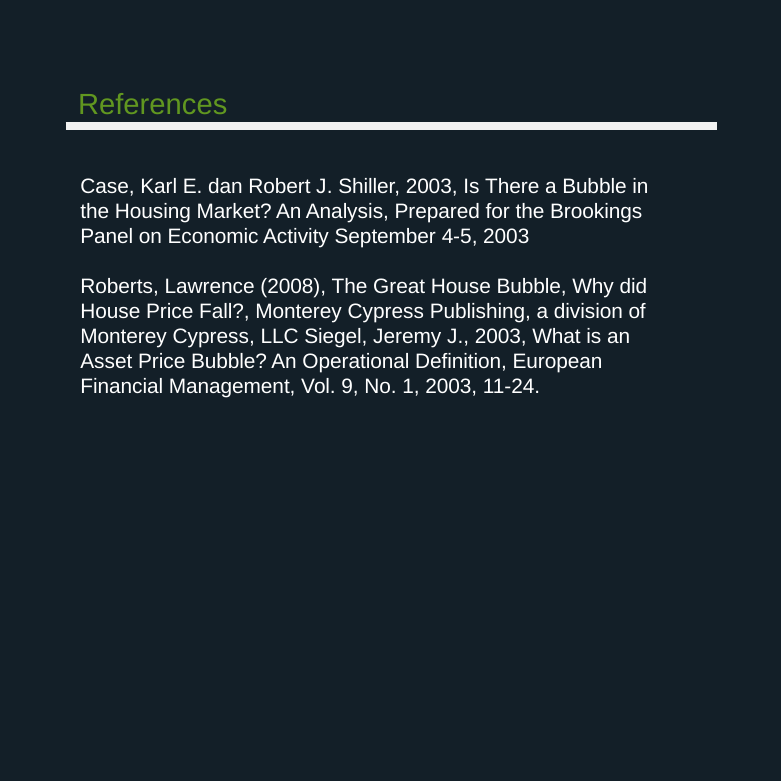

References
Case, Karl E. dan Robert J. Shiller, 2003, Is There a Bubble in the Housing Market? An Analysis, Prepared for the Brookings Panel on Economic Activity September 4-5, 2003

Roberts, Lawrence (2008), The Great House Bubble, Why did House Price Fall?, Monterey Cypress Publishing, a division of Monterey Cypress, LLC Siegel, Jeremy J., 2003, What is an Asset Price Bubble? An Operational Definition, European Financial Management, Vol. 9, No. 1, 2003, 11-24.